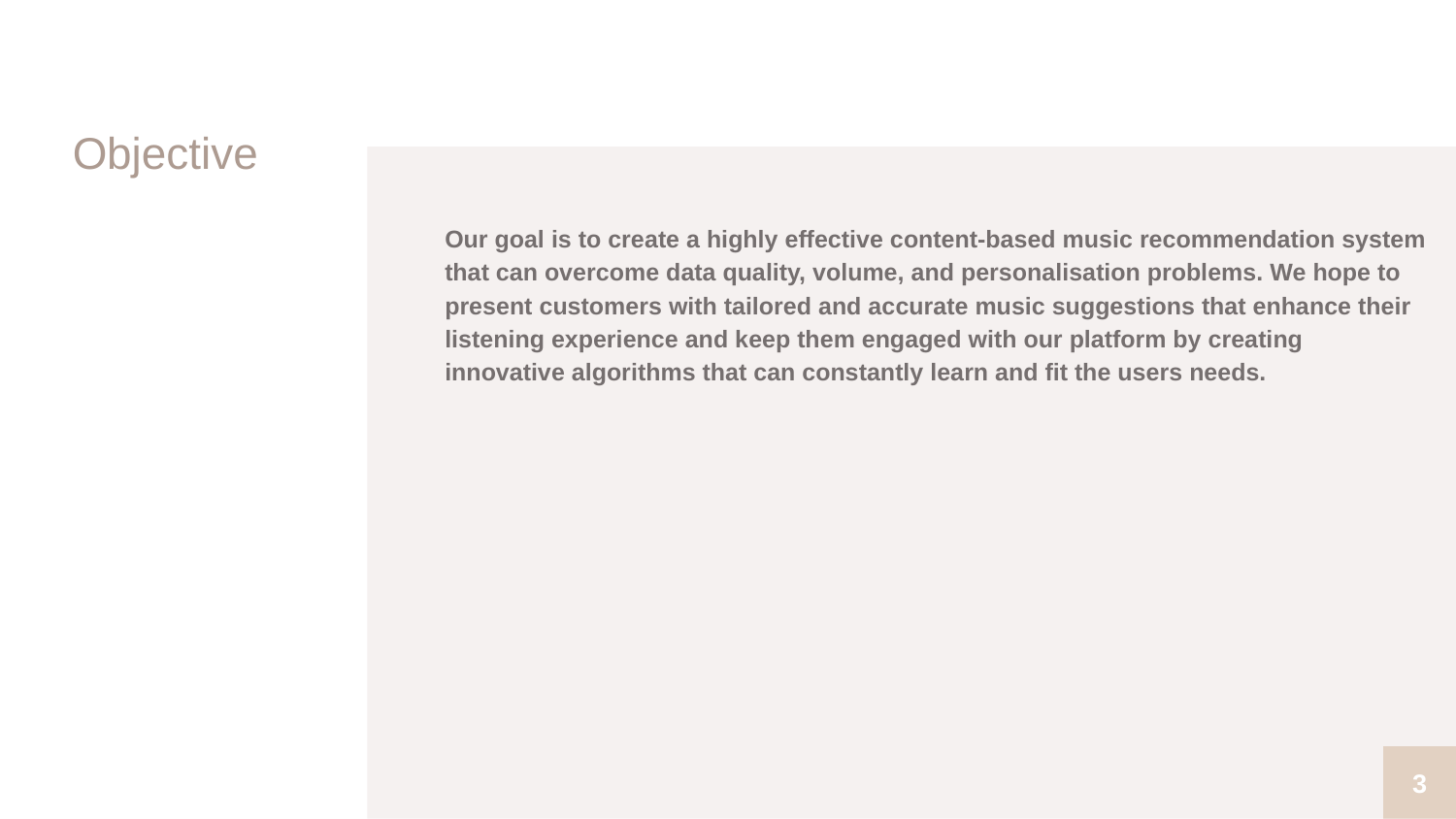

# Objective
Our goal is to create a highly effective content-based music recommendation system that can overcome data quality, volume, and personalisation problems. We hope to present customers with tailored and accurate music suggestions that enhance their listening experience and keep them engaged with our platform by creating innovative algorithms that can constantly learn and fit the users needs.

3